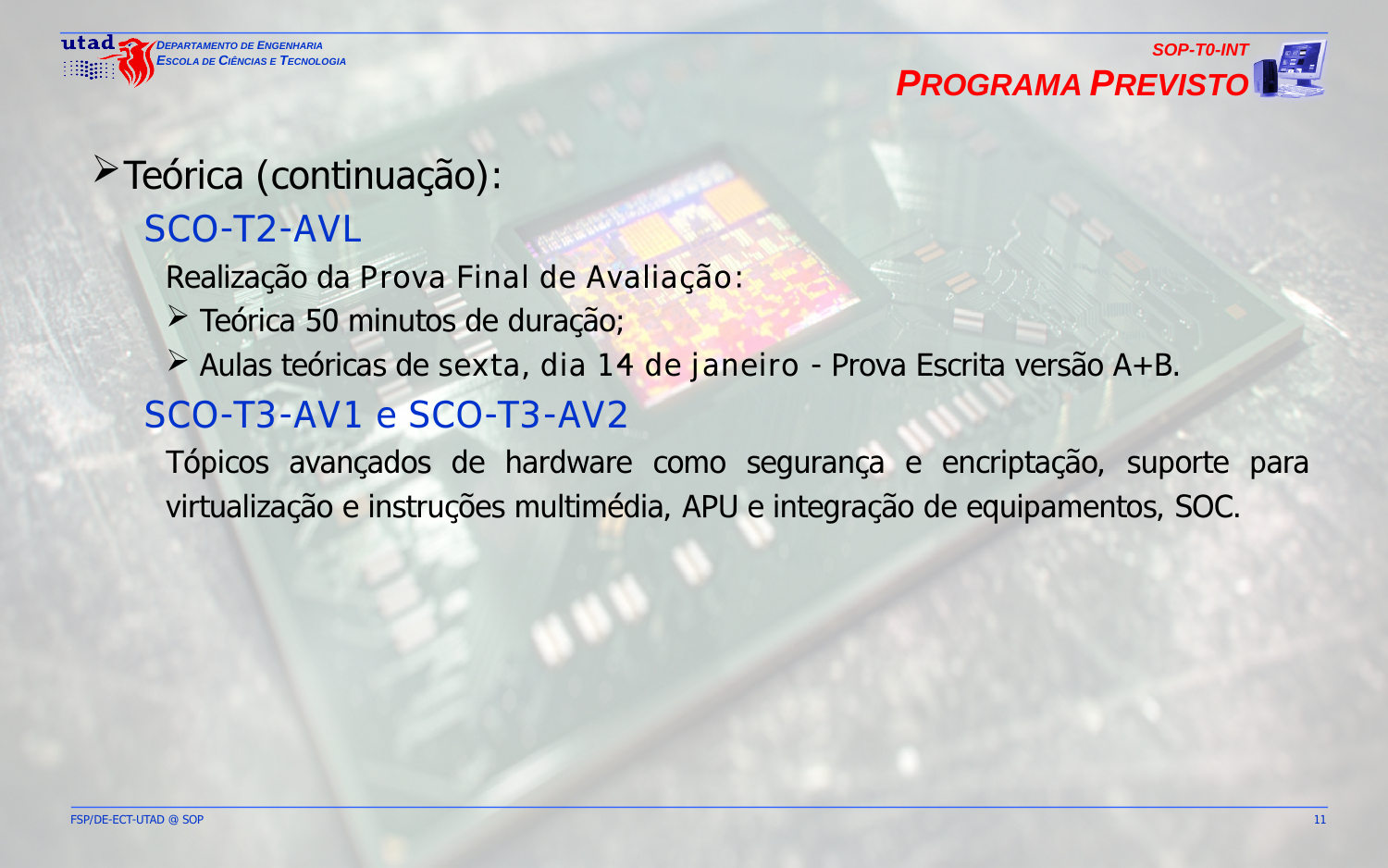

SOP-T0-INT
PROGRAMA PREVISTO
Teórica (continuação):
SCO-T2-AVL
Realização da Prova Final de Avaliação:
Teórica 50 minutos de duração;
Aulas teóricas de sexta, dia 14 de janeiro - Prova Escrita versão A+B.
SCO-T3-AV1 e SCO-T3-AV2
Tópicos avançados de hardware como segurança e encriptação, suporte para virtualização e instruções multimédia, APU e integração de equipamentos, SOC.